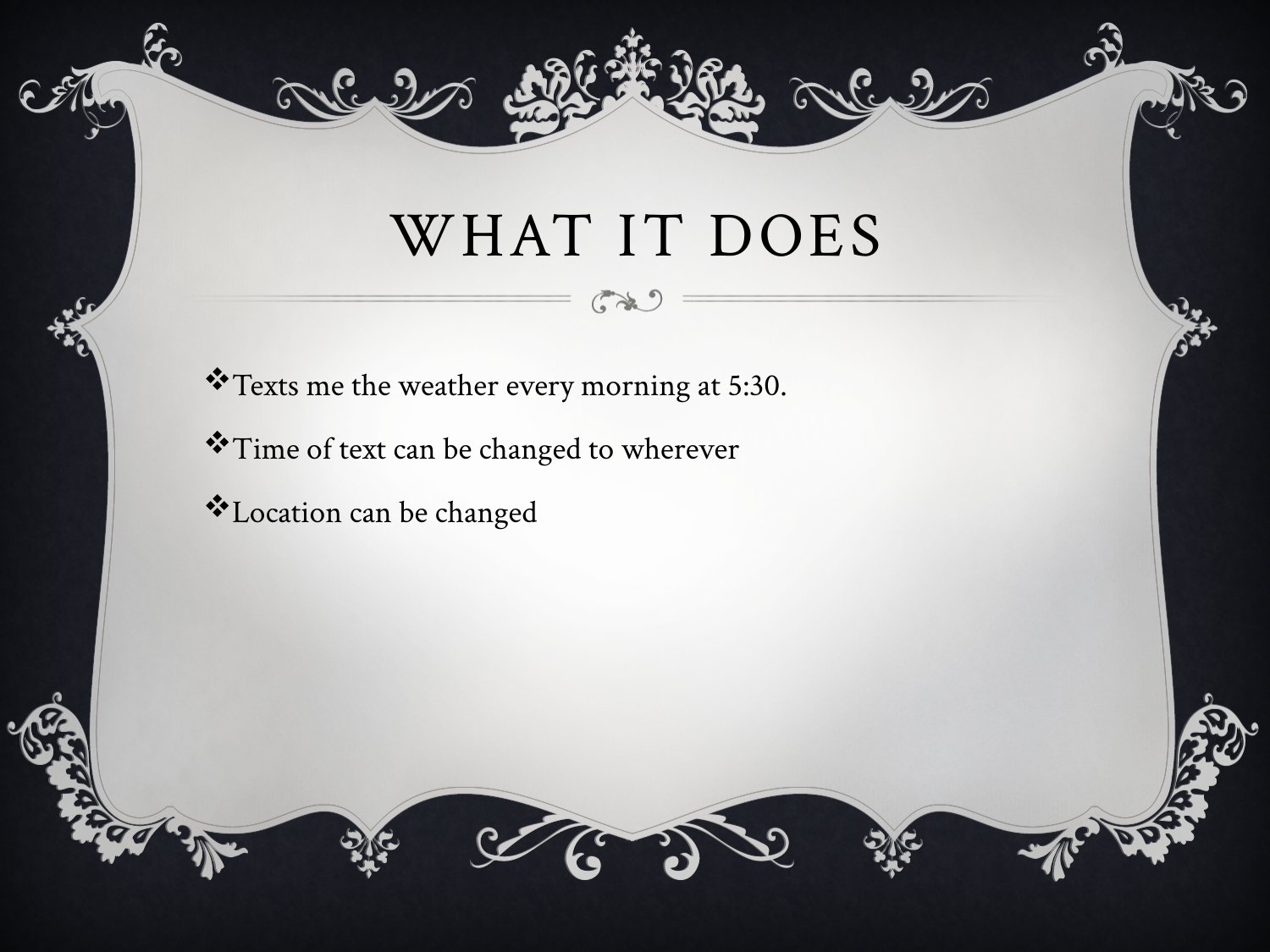

# What it does
Texts me the weather every morning at 5:30.
Time of text can be changed to wherever
Location can be changed